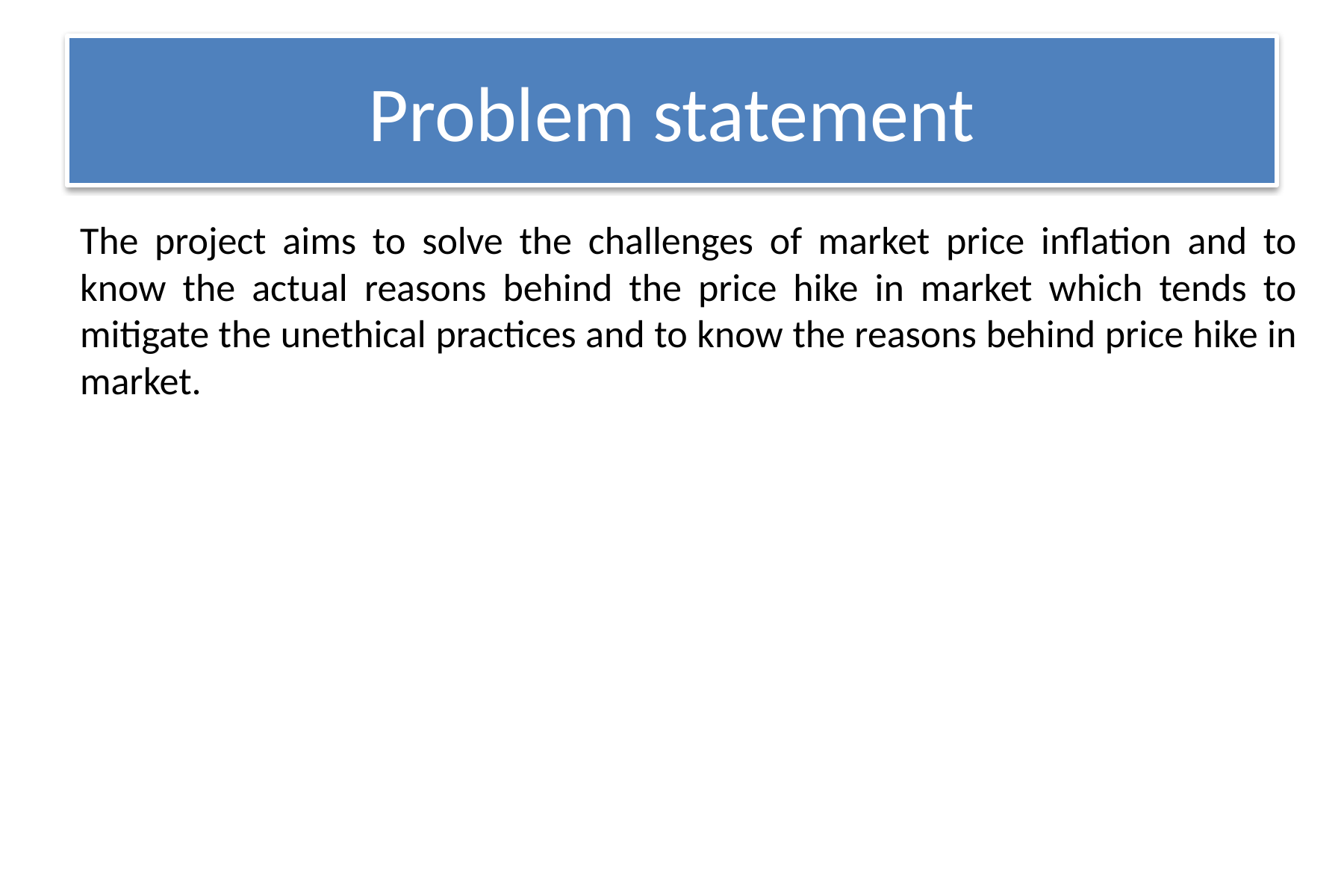

# Problem statement
The project aims to solve the challenges of market price inflation and to know the actual reasons behind the price hike in market which tends to mitigate the unethical practices and to know the reasons behind price hike in market.